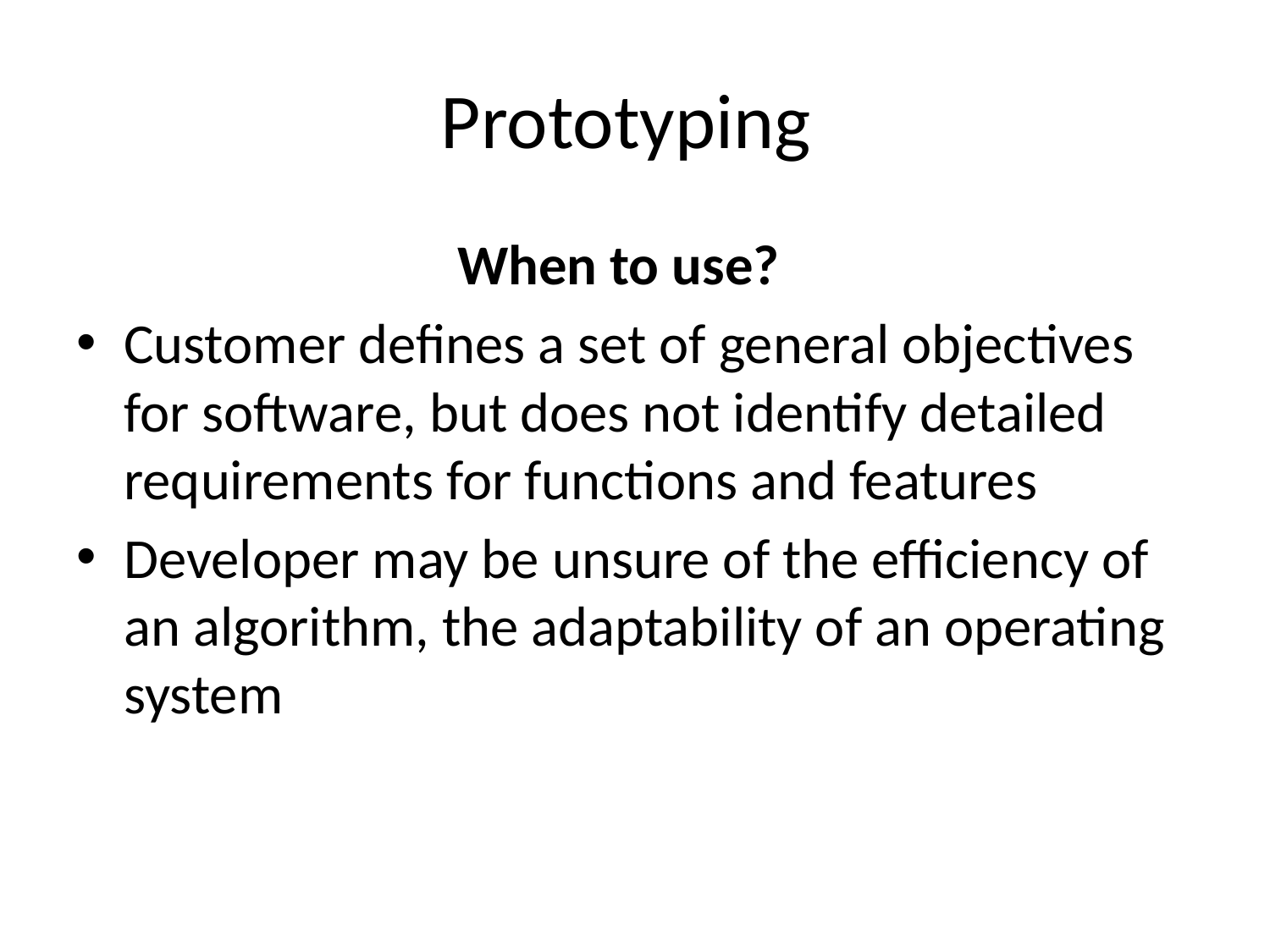

# Prototyping
			When to use?
Customer defines a set of general objectives for software, but does not identify detailed requirements for functions and features
Developer may be unsure of the efficiency of an algorithm, the adaptability of an operating system